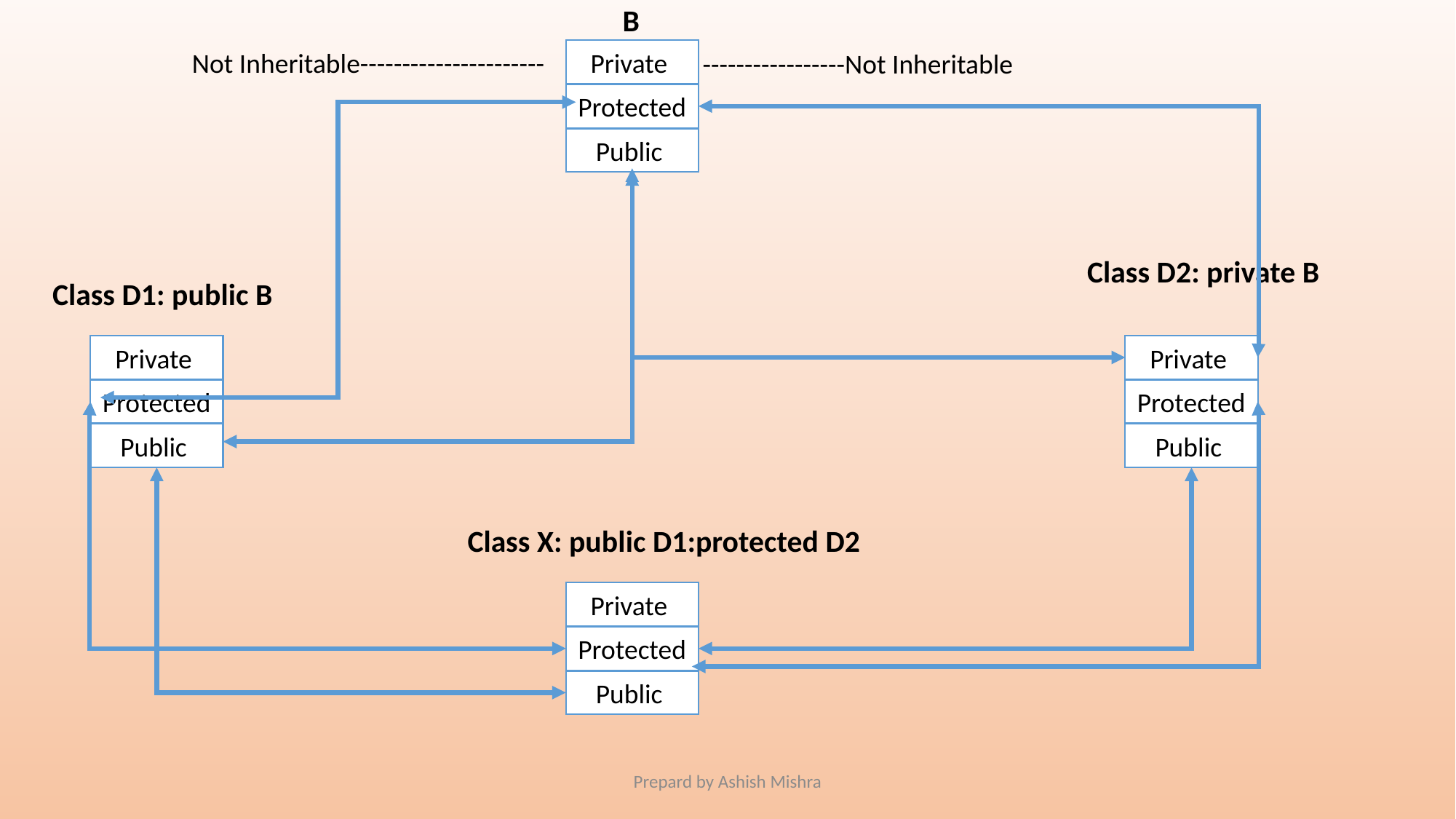

B
Private
Protected
Public
Not Inheritable----------------------
-----------------Not Inheritable
Class D2: private B
Class D1: public B
Private
Protected
Public
Private
Protected
Public
Class X: public D1:protected D2
Private
Protected
Public
Prepard by Ashish Mishra
31